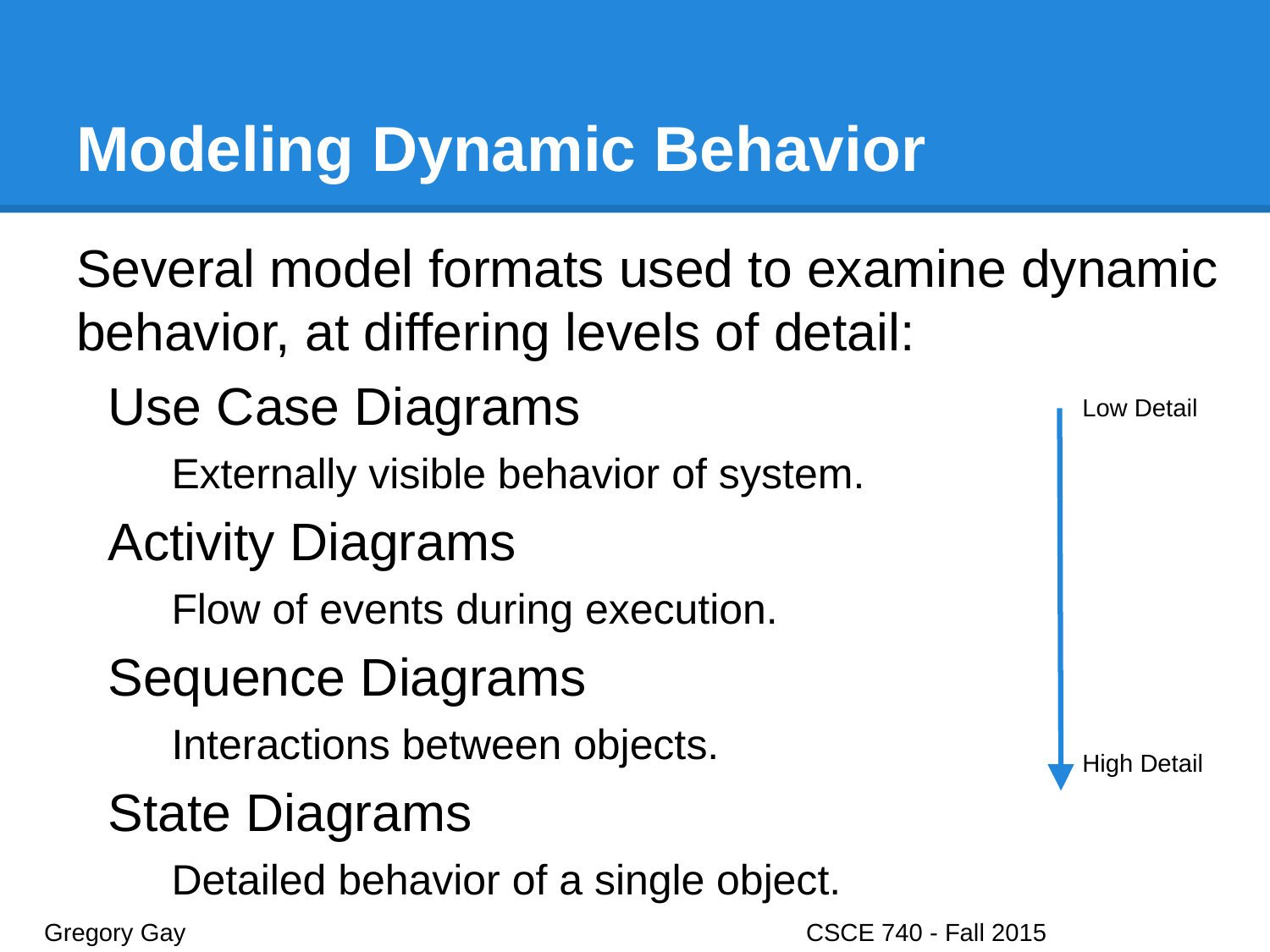

# Modeling Dynamic Behavior
Several model formats used to examine dynamic behavior, at differing levels of detail:
Use Case Diagrams
Externally visible behavior of system.
Activity Diagrams
Flow of events during execution.
Sequence Diagrams
Interactions between objects.
State Diagrams
Detailed behavior of a single object.
Low Detail

High Detail
Gregory Gay					CSCE 740 - Fall 2015								5